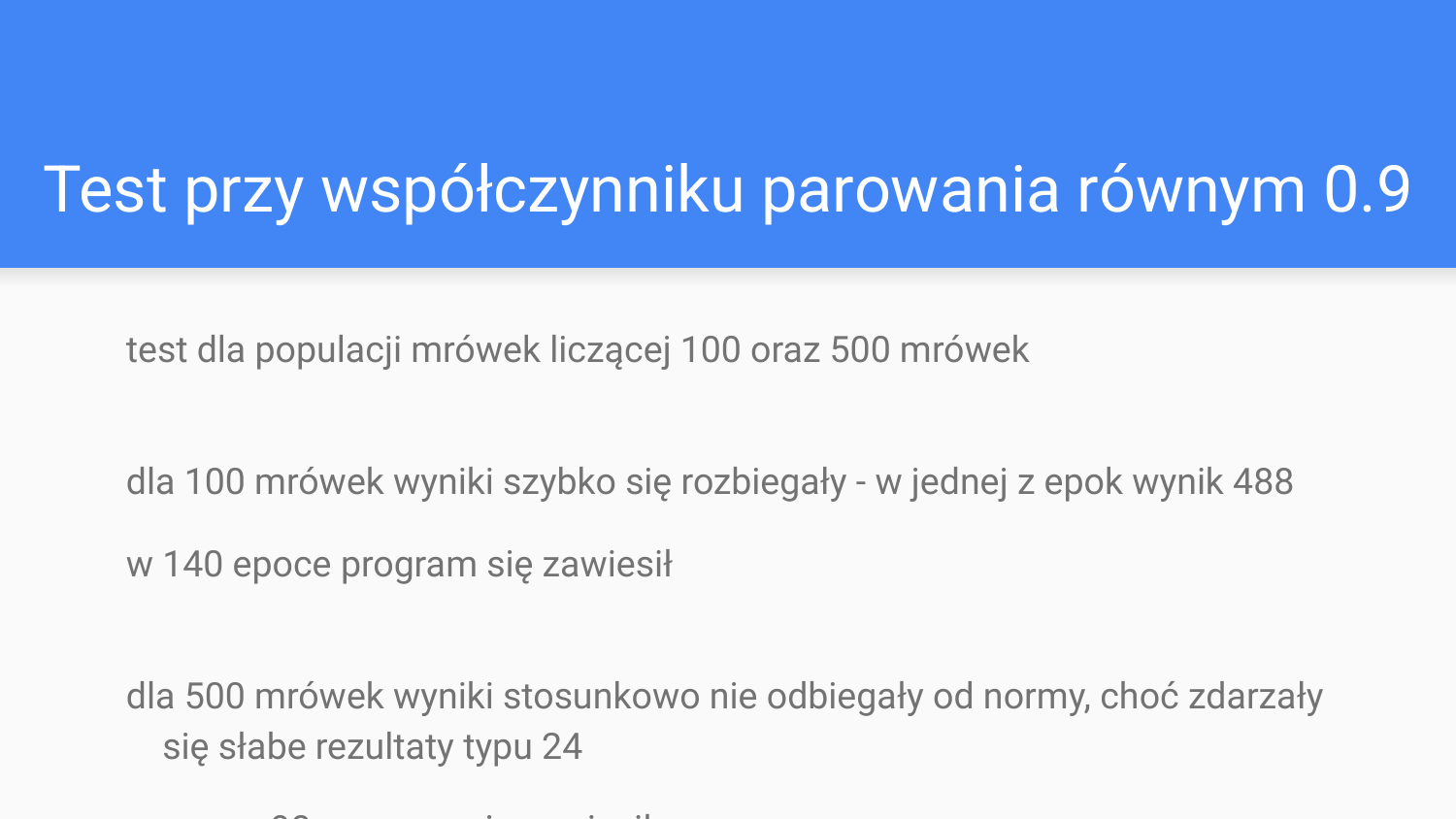

# Test przy współczynniku parowania równym 0.9
test dla populacji mrówek liczącej 100 oraz 500 mrówek

dla 100 mrówek wyniki szybko się rozbiegały - w jednej z epok wynik 488
w 140 epoce program się zawiesił

dla 500 mrówek wyniki stosunkowo nie odbiegały od normy, choć zdarzały się słabe rezultaty typu 24
w epoce 98 program się zawiesił